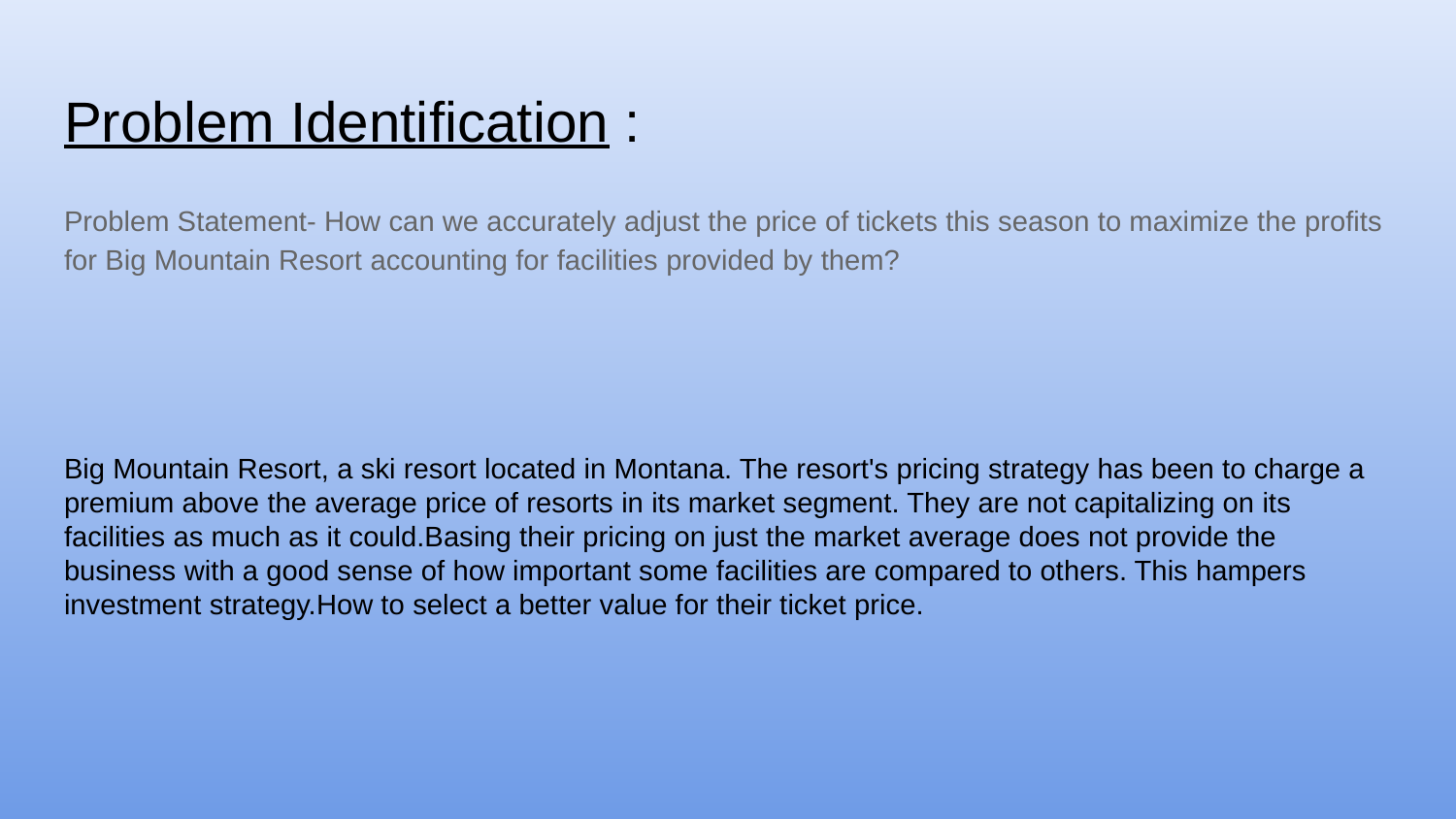

# Problem Identification :
Problem Statement- How can we accurately adjust the price of tickets this season to maximize the profits for Big Mountain Resort accounting for facilities provided by them?

Big Mountain Resort, a ski resort located in Montana. The resort's pricing strategy has been to charge a premium above the average price of resorts in its market segment. They are not capitalizing on its facilities as much as it could.Basing their pricing on just the market average does not provide the business with a good sense of how important some facilities are compared to others. This hampers investment strategy.How to select a better value for their ticket price.